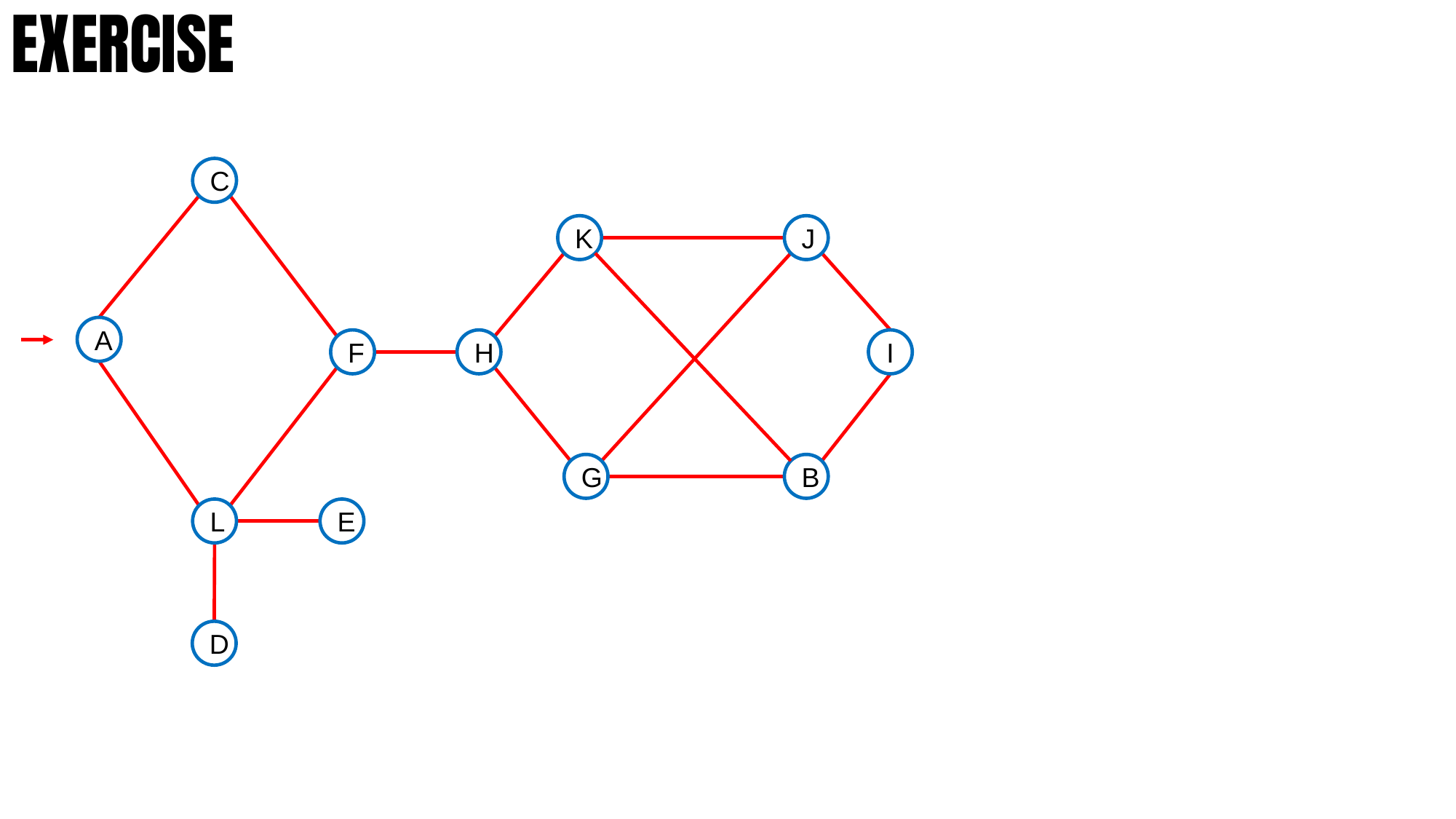

EXERCISE
C
K
J
A
F
H
I
G
B
L
E
D